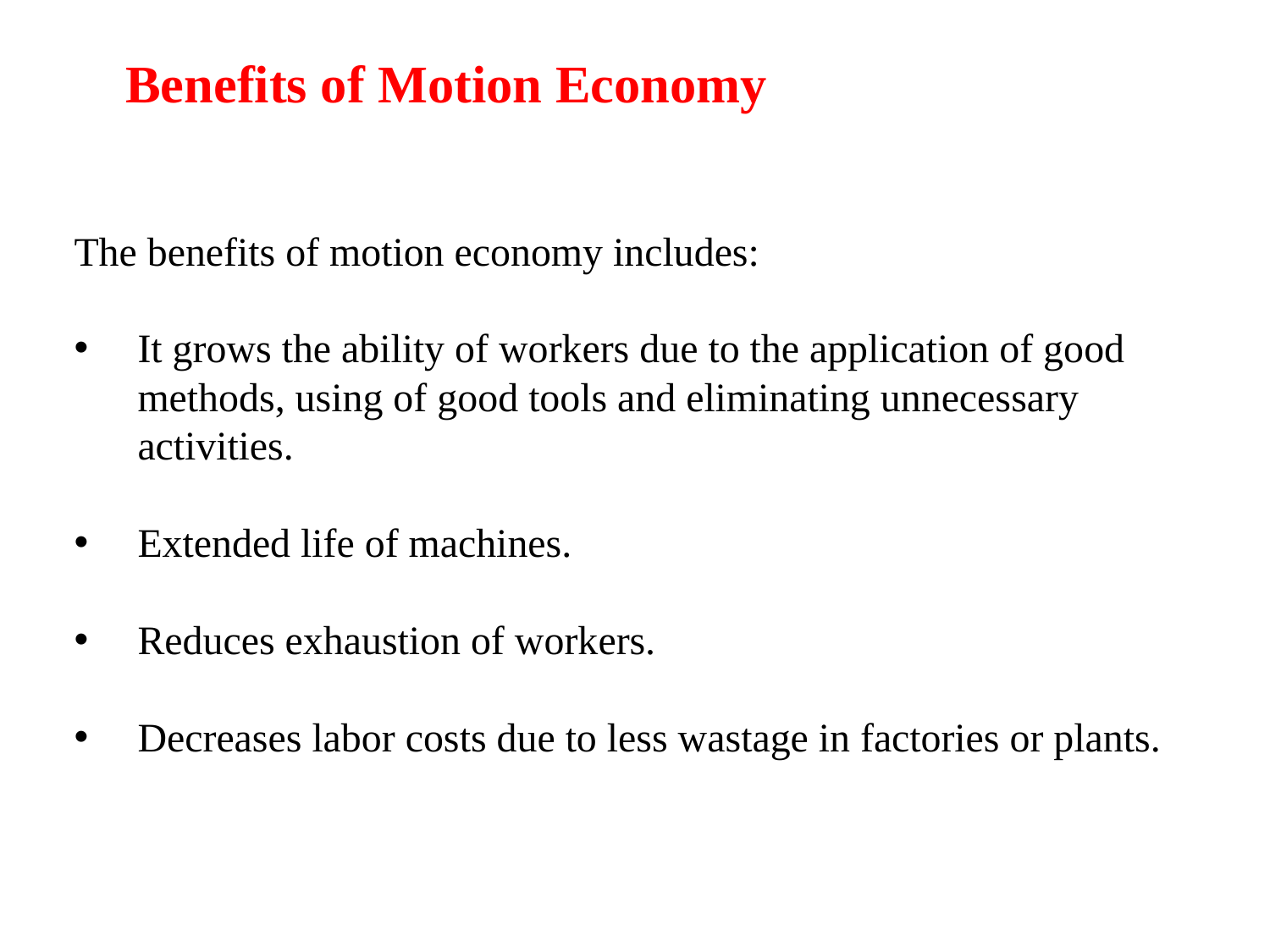

# Benefits of Motion Economy
The benefits of motion economy includes:

It grows the ability of workers due to the application of good methods, using of good tools and eliminating unnecessary activities.

Extended life of machines.

Reduces exhaustion of workers.

Decreases labor costs due to less wastage in factories or plants.